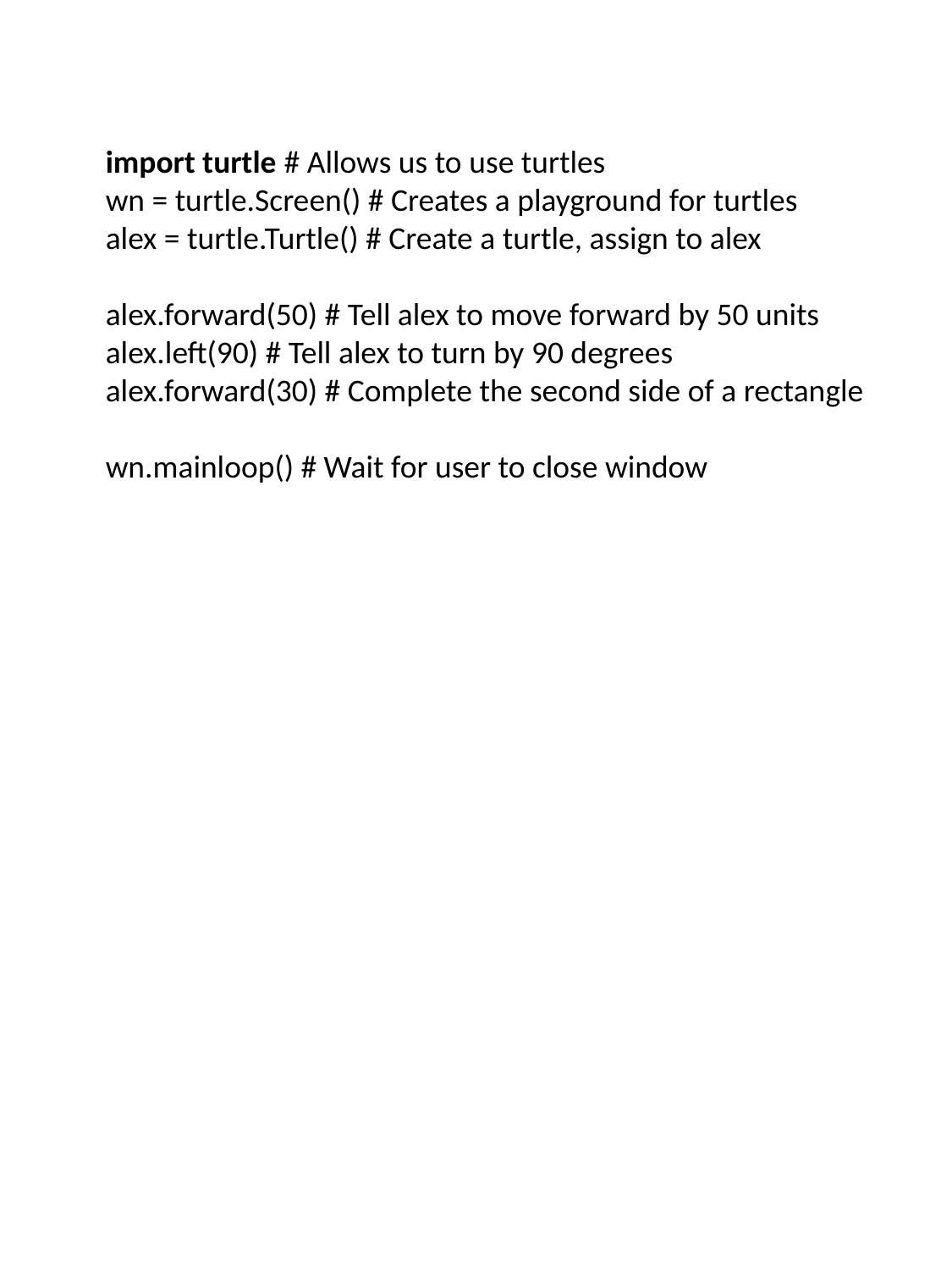

import turtle # Allows us to use turtles
 wn = turtle.Screen() # Creates a playground for turtles
 alex = turtle.Turtle() # Create a turtle, assign to alex

 alex.forward(50) # Tell alex to move forward by 50 units
 alex.left(90) # Tell alex to turn by 90 degrees
 alex.forward(30) # Complete the second side of a rectangle

 wn.mainloop() # Wait for user to close window